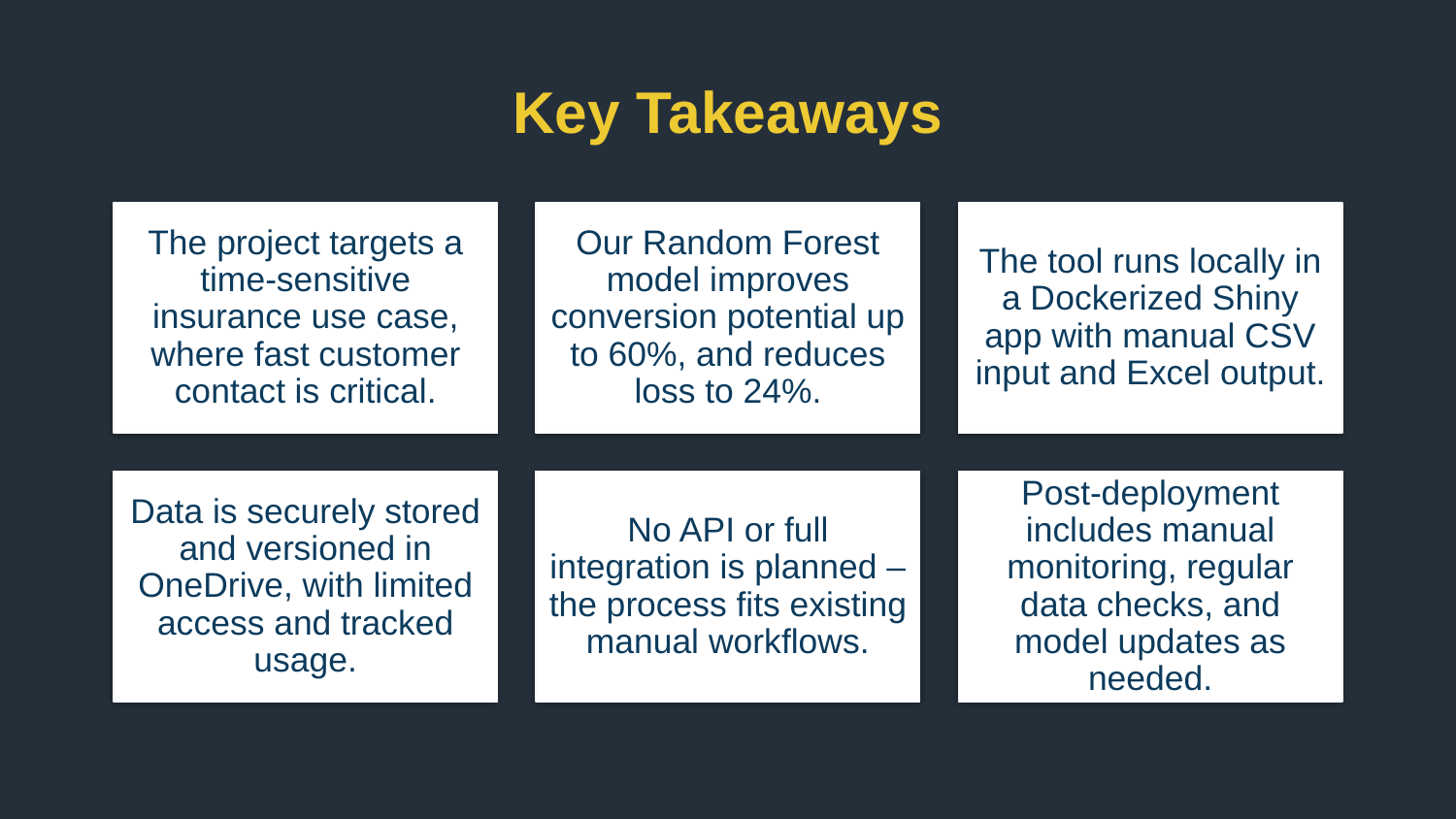

# Key Takeaways
The project targets a time-sensitive insurance use case, where fast customer contact is critical.
Our Random Forest model improves conversion potential up to 60%, and reduces loss to 24%.
The tool runs locally in a Dockerized Shiny app with manual CSV input and Excel output.
Data is securely stored and versioned in OneDrive, with limited access and tracked usage.
No API or full integration is planned – the process fits existing manual workflows.
Post-deployment includes manual monitoring, regular data checks, and model updates as needed.